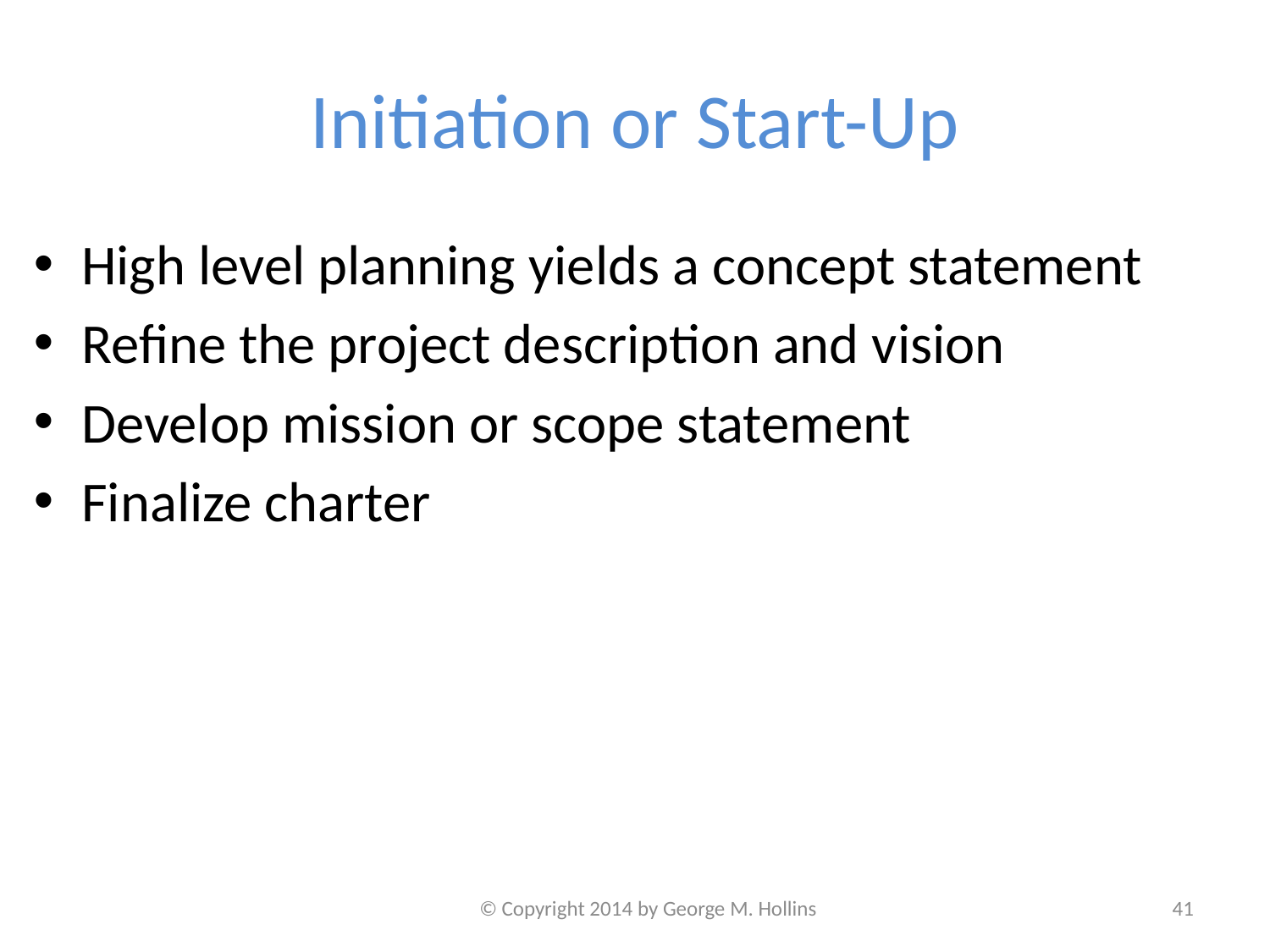

# Initiation or Start-Up
High level planning yields a concept statement
Refine the project description and vision
Develop mission or scope statement
Finalize charter

© Copyright 2014 by George M. Hollins
41